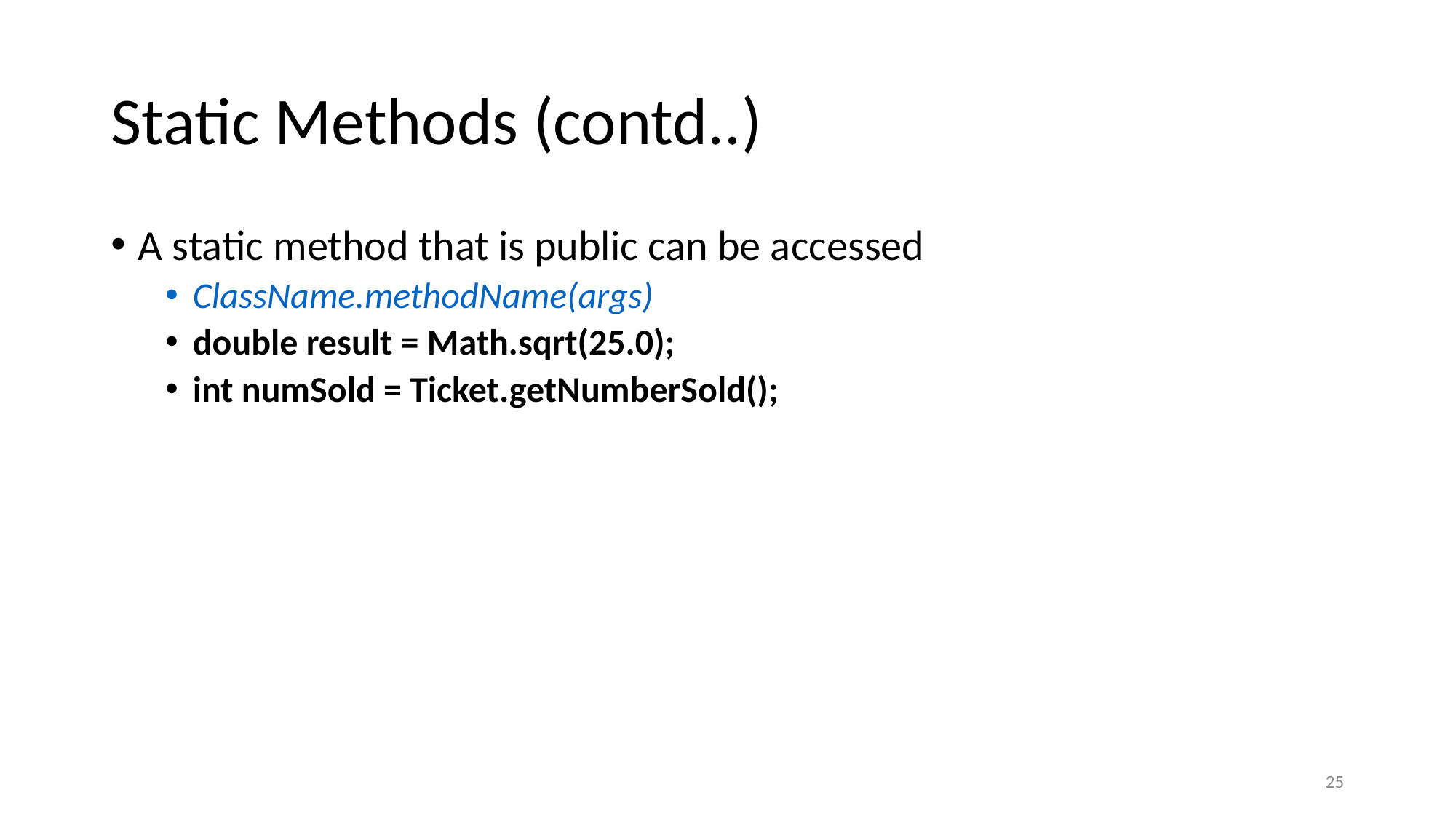

# Static Methods (contd..)
A static method that is public can be accessed
ClassName.methodName(args)
double result = Math.sqrt(25.0);
int numSold = Ticket.getNumberSold();

25